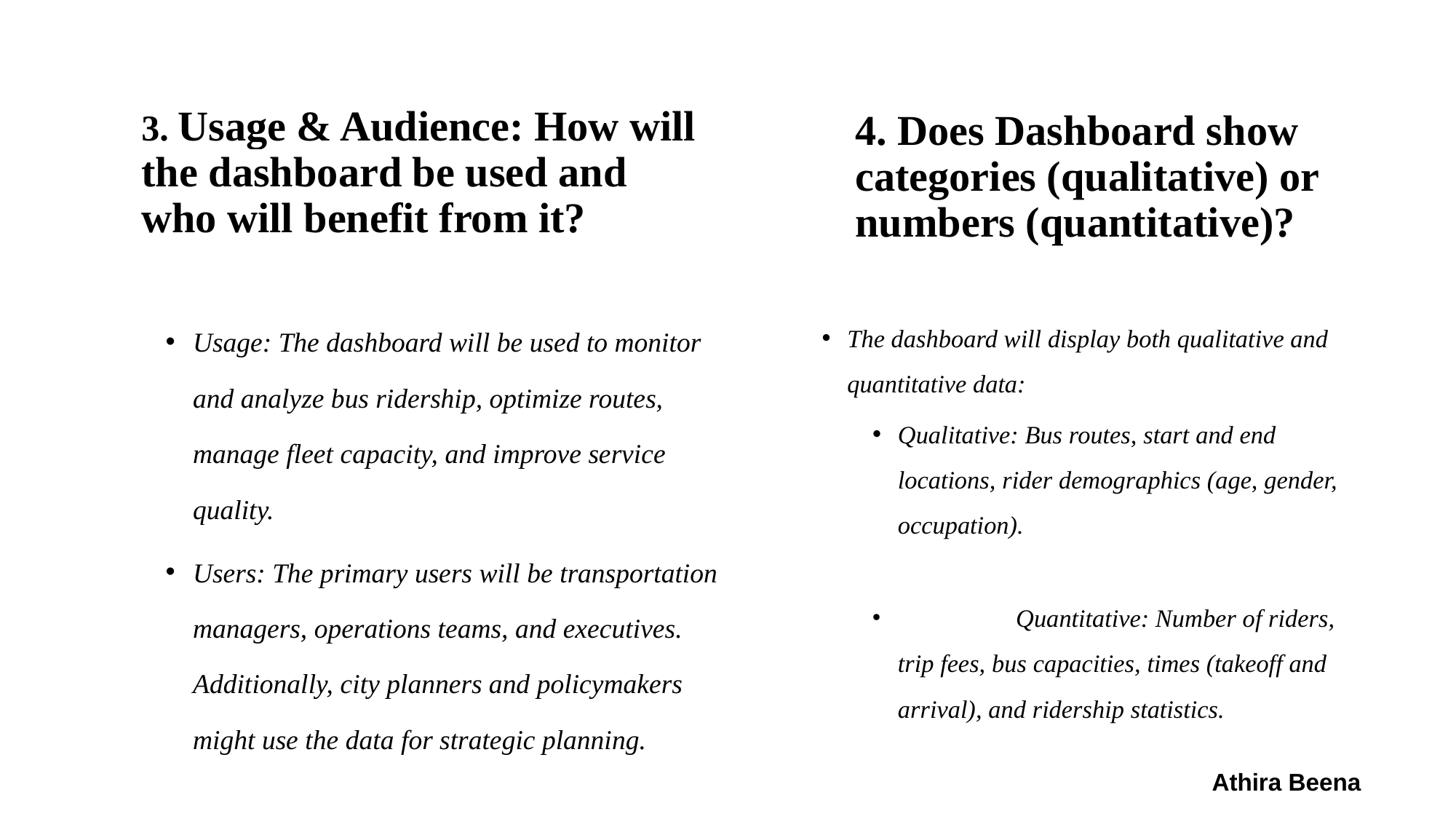

3. Usage & Audience: How will the dashboard be used and who will benefit from it?
4. Does Dashboard show categories (qualitative) or numbers (quantitative)?

Usage: The dashboard will be used to monitor and analyze bus ridership, optimize routes, manage fleet capacity, and improve service quality.
Users: The primary users will be transportation managers, operations teams, and executives. Additionally, city planners and policymakers might use the data for strategic planning.

The dashboard will display both qualitative and quantitative data:
Qualitative: Bus routes, start and end locations, rider demographics (age, gender, occupation).

 	Quantitative: Number of riders, trip fees, bus capacities, times (takeoff and arrival), and ridership statistics.

Athira Beena